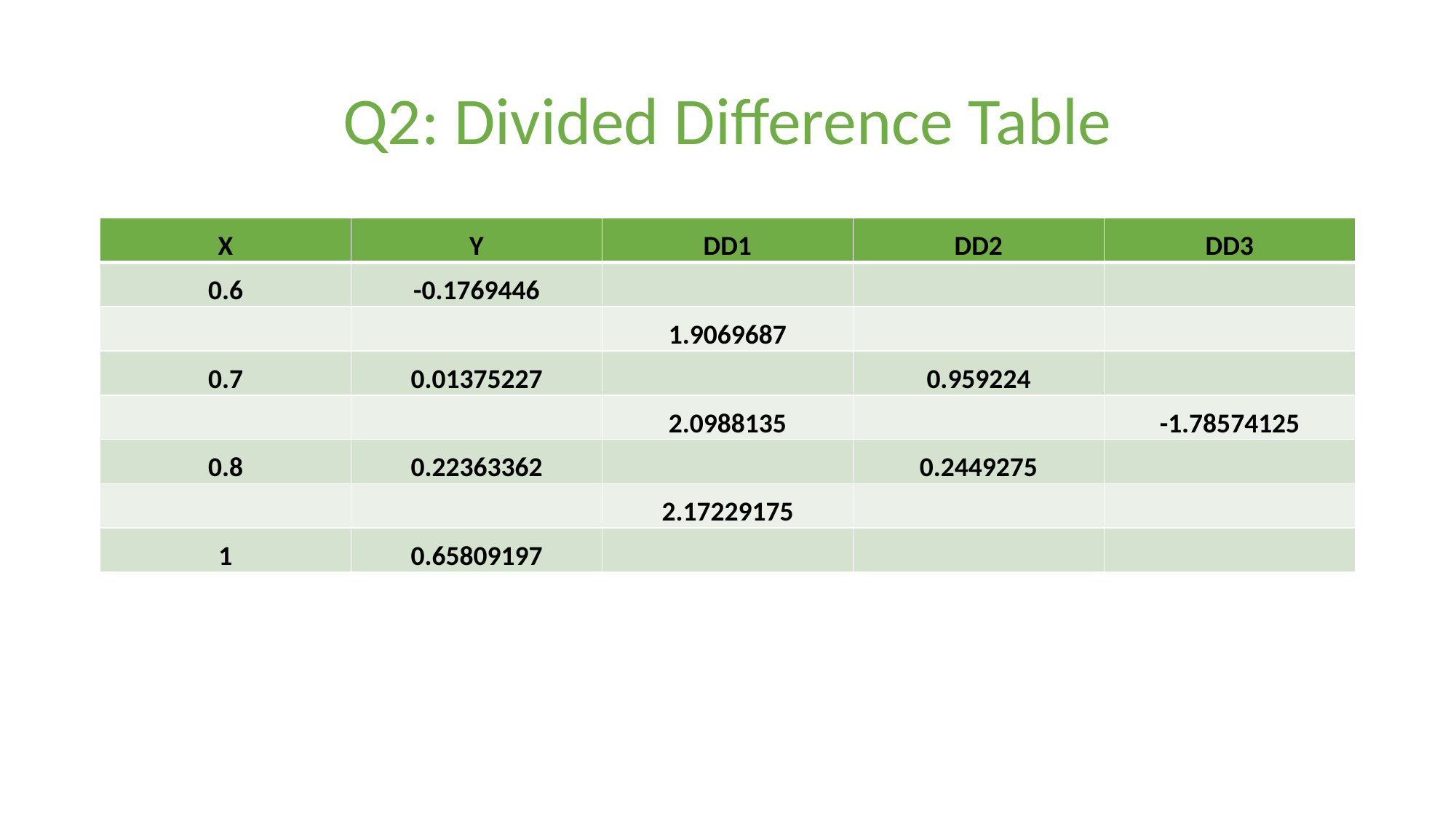

# Q2: Divided Difference Table
| X | Y | DD1 | DD2 | DD3 |
| --- | --- | --- | --- | --- |
| 0.6 | -0.1769446 |  |  |  |
|  |  | 1.9069687 |  |  |
| 0.7 | 0.01375227 |  | 0.959224 |  |
|  |  | 2.0988135 |  | -1.78574125 |
| 0.8 | 0.22363362 |  | 0.2449275 |  |
|  |  | 2.17229175 |  |  |
| 1 | 0.65809197 |  |  |  |